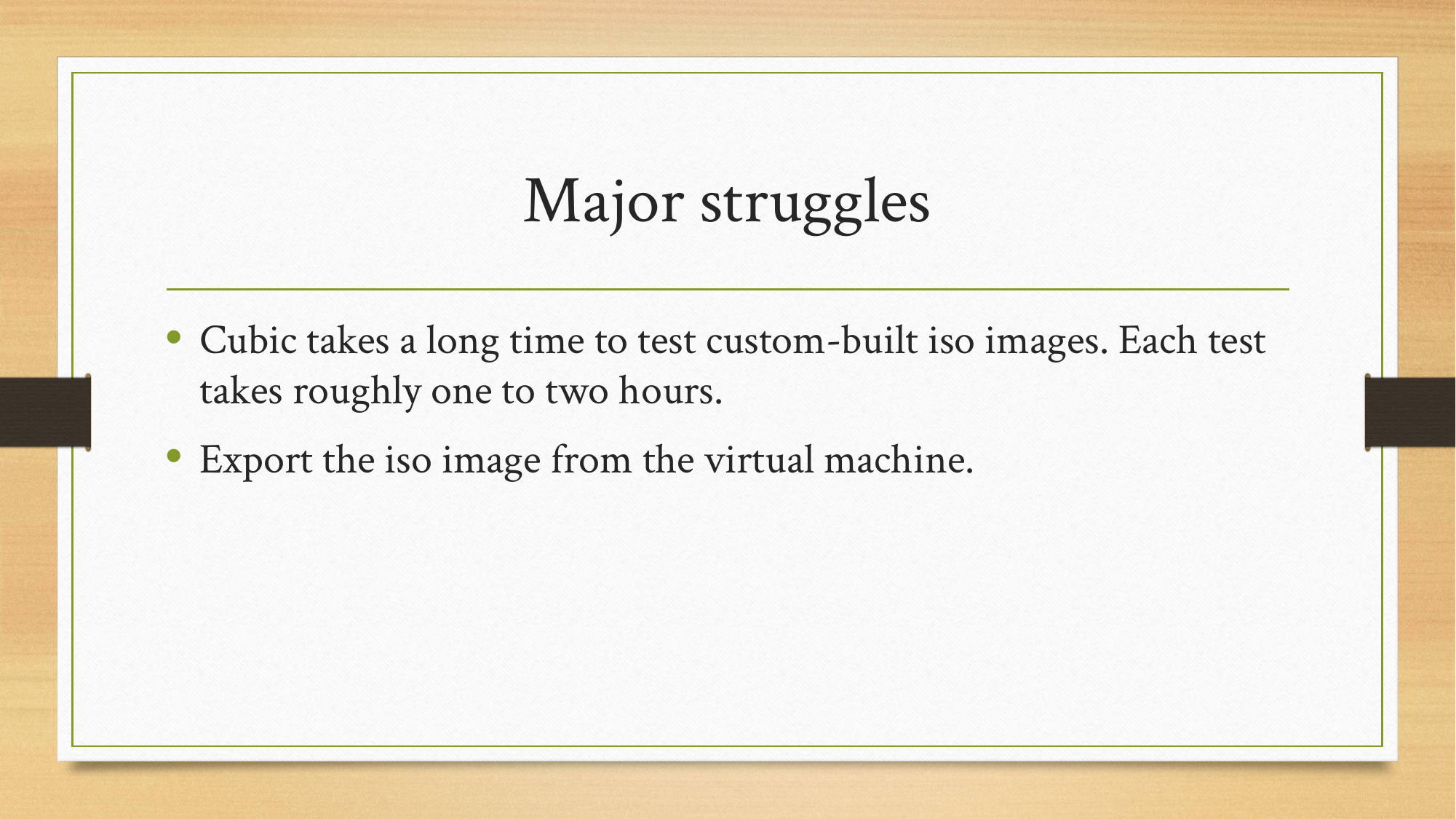

# Major struggles
Cubic takes a long time to test custom-built iso images. Each test takes roughly one to two hours.
Export the iso image from the virtual machine.